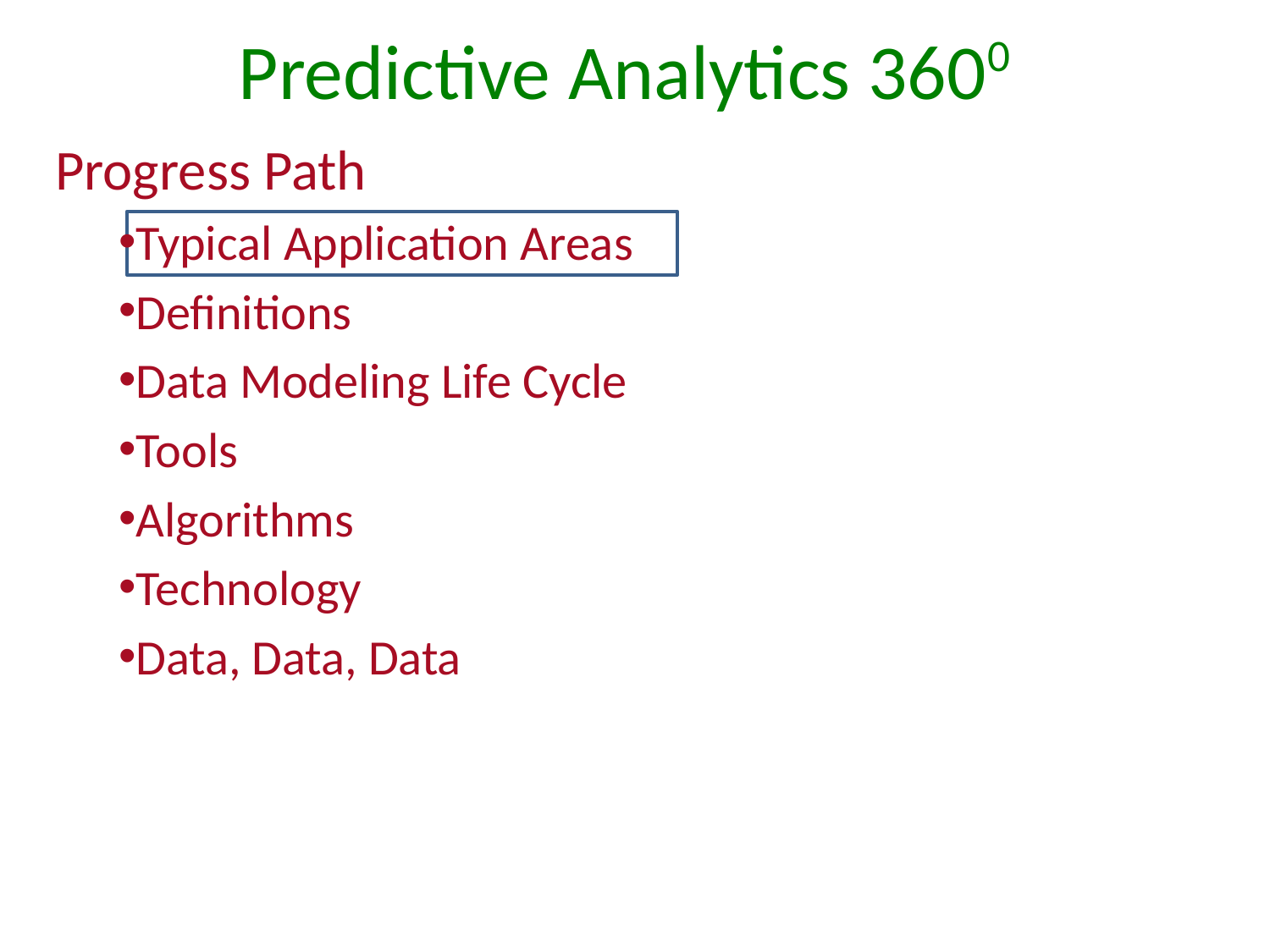

# Predictive Analytics 3600
Progress Path
Typical Application Areas
Definitions
Data Modeling Life Cycle
Tools
Algorithms
Technology
Data, Data, Data